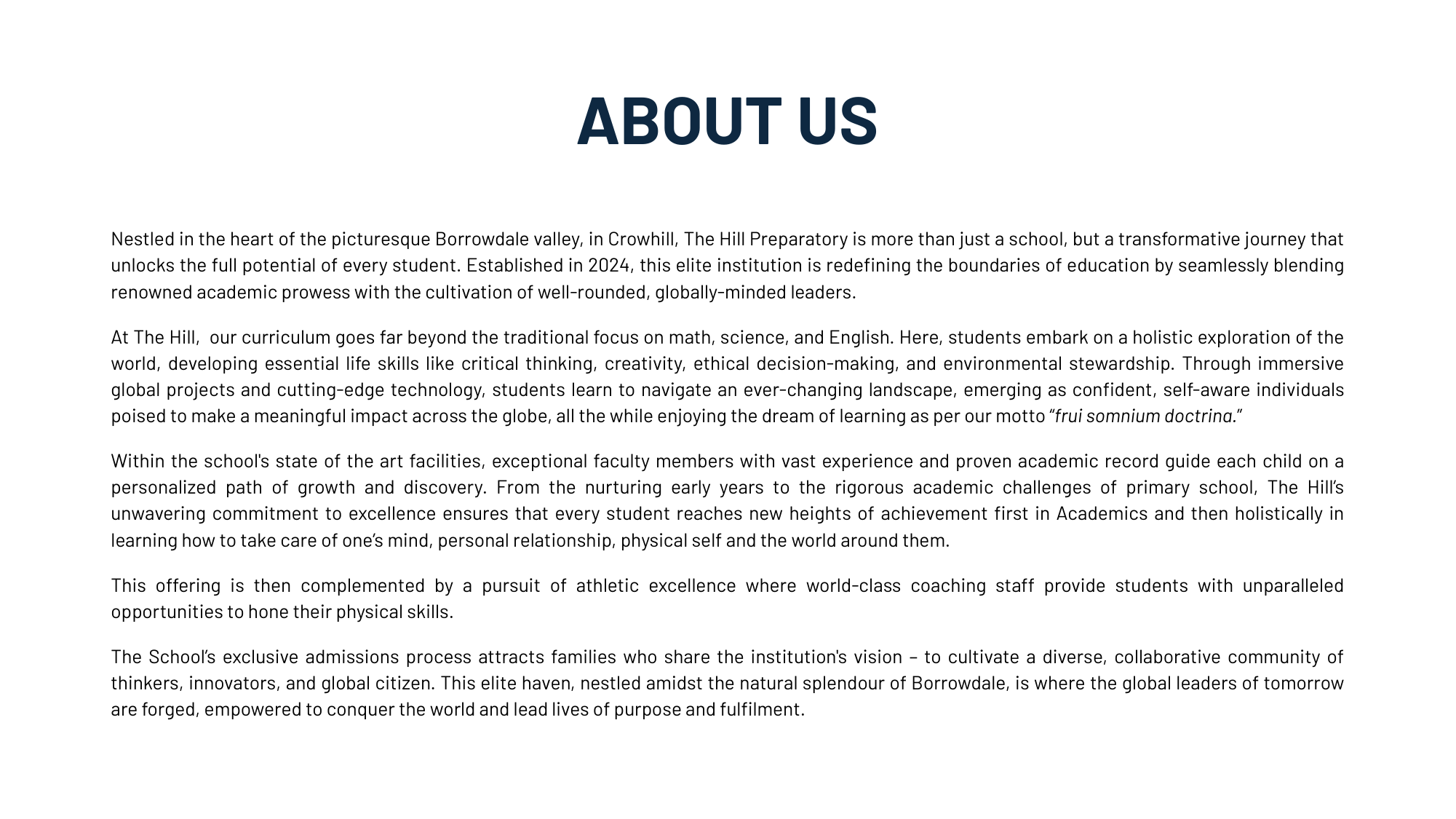

# ABOUT US
Nestled in the heart of the picturesque Borrowdale valley, in Crowhill, The Hill Preparatory is more than just a school, but a transformative journey that unlocks the full potential of every student. Established in 2024, this elite institution is redefining the boundaries of education by seamlessly blending renowned academic prowess with the cultivation of well-rounded, globally-minded leaders.
At The Hill,  our curriculum goes far beyond the traditional focus on math, science, and English. Here, students embark on a holistic exploration of the world, developing essential life skills like critical thinking, creativity, ethical decision-making, and environmental stewardship. Through immersive global projects and cutting-edge technology, students learn to navigate an ever-changing landscape, emerging as confident, self-aware individuals poised to make a meaningful impact across the globe, all the while enjoying the dream of learning as per our motto “frui somnium doctrina.”
Within the school's state of the art facilities, exceptional faculty members with vast experience and proven academic record guide each child on a personalized path of growth and discovery. From the nurturing early years to the rigorous academic challenges of primary school, The Hill’s unwavering commitment to excellence ensures that every student reaches new heights of achievement first in Academics and then holistically in learning how to take care of one’s mind, personal relationship, physical self and the world around them.
This offering is then complemented by a pursuit of athletic excellence where world-class coaching staff provide students with unparalleled opportunities to hone their physical skills.
The School’s exclusive admissions process attracts families who share the institution's vision – to cultivate a diverse, collaborative community of thinkers, innovators, and global citizen. This elite haven, nestled amidst the natural splendour of Borrowdale, is where the global leaders of tomorrow are forged, empowered to conquer the world and lead lives of purpose and fulfilment.